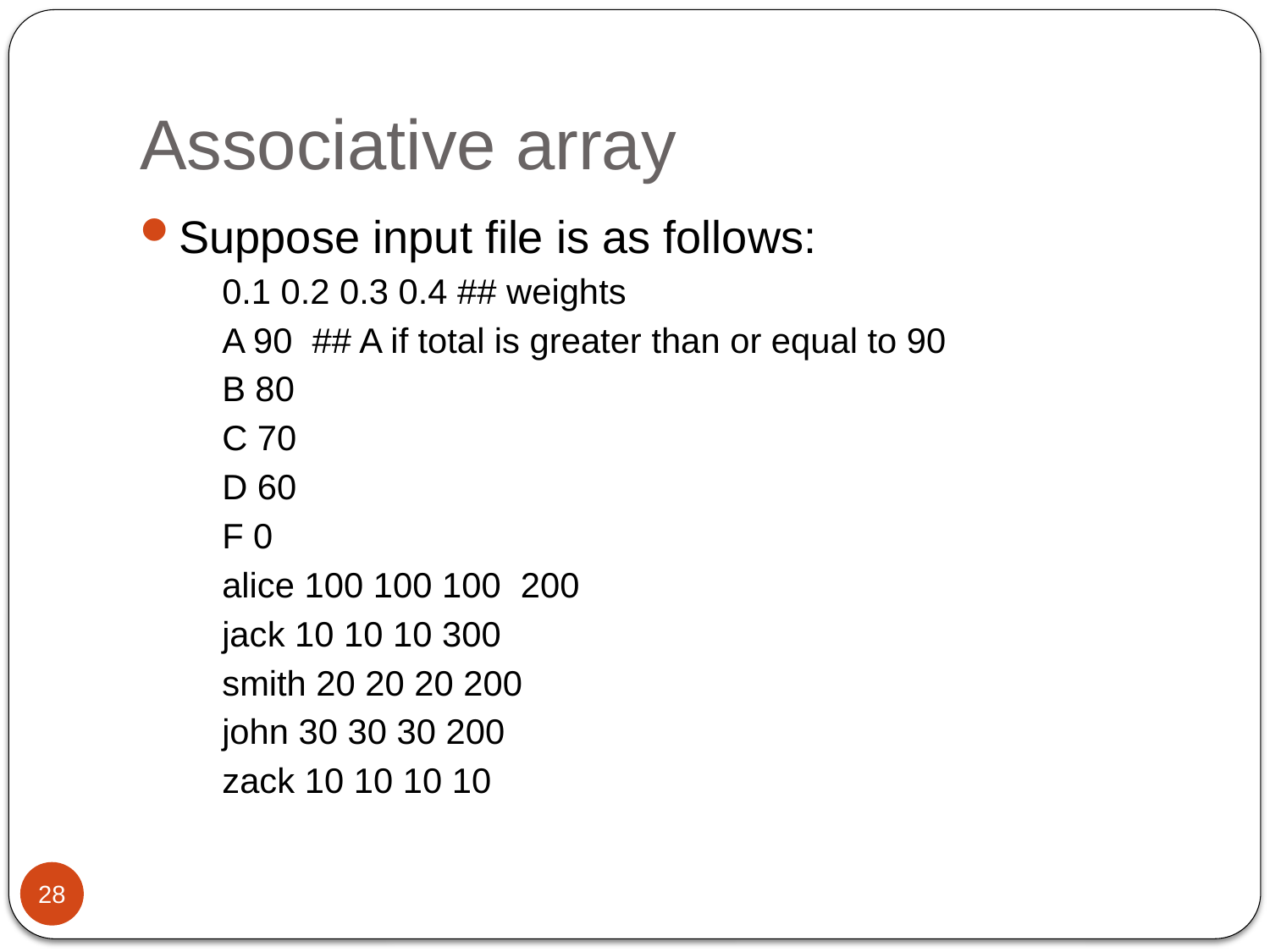

# Associative array
Suppose input file is as follows:
0.1 0.2 0.3 0.4 ## weights
A 90  ## A if total is greater than or equal to 90
B 80
C 70
D 60
F 0
alice 100 100 100  200
jack 10 10 10 300
smith 20 20 20 200
john 30 30 30 200
zack 10 10 10 10

28